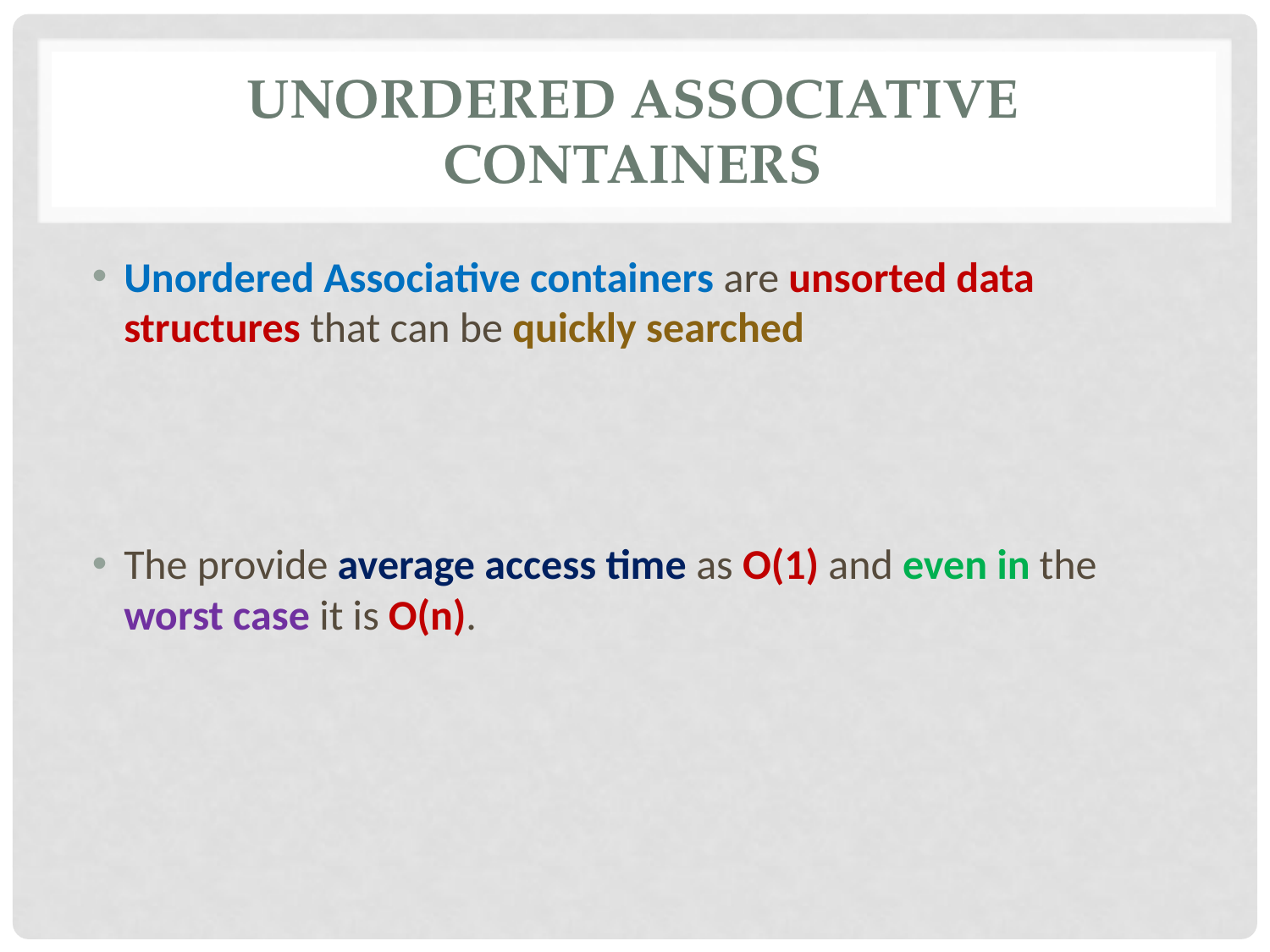

# Unordered associative containers
Unordered Associative containers are unsorted data structures that can be quickly searched

The provide average access time as O(1) and even in the worst case it is O(n).